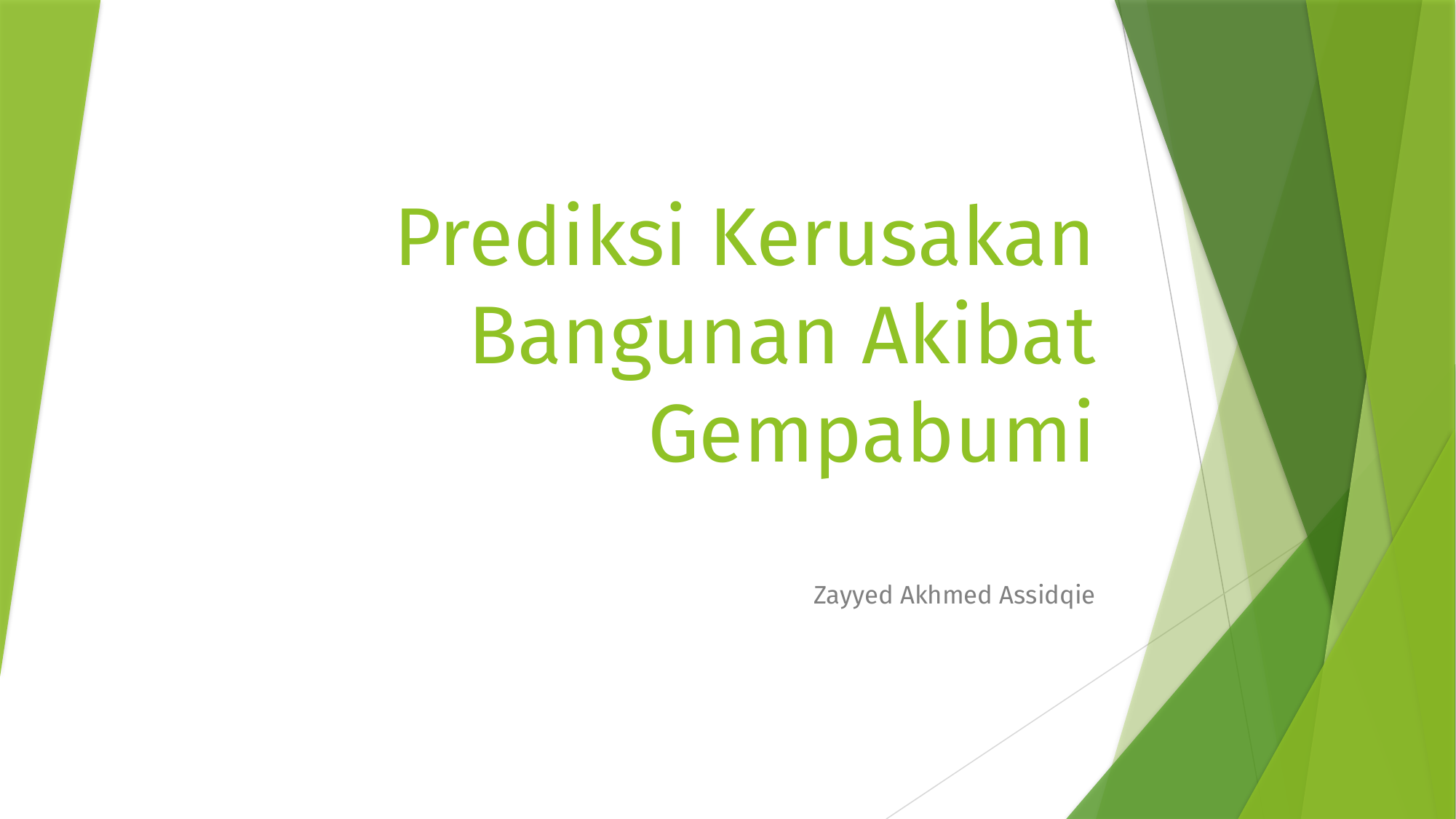

# Prediksi Kerusakan Bangunan Akibat Gempabumi

Zayyed Akhmed Assidqie